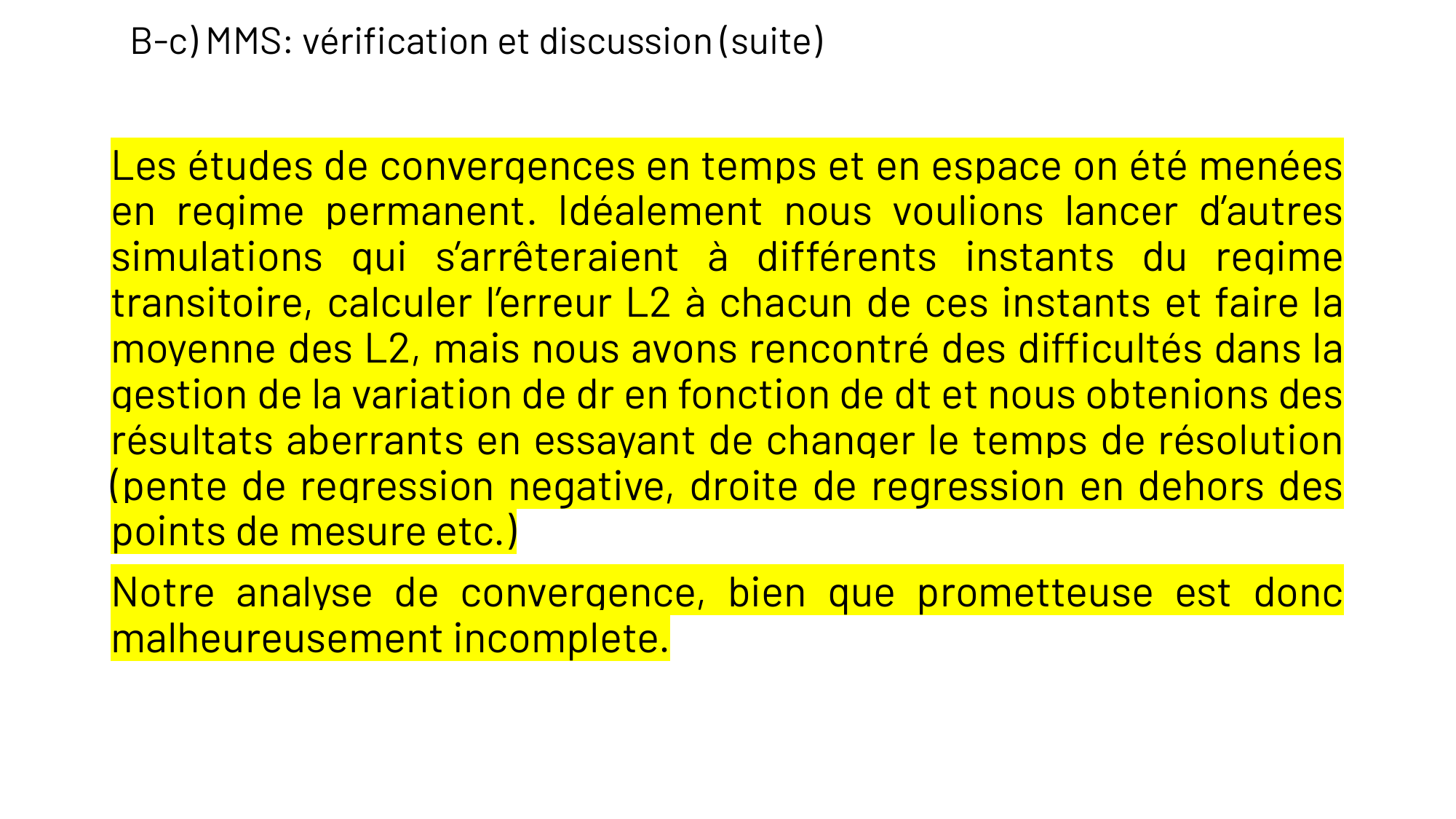

B-c) MMS: vérification et discussion (suite)
Les études de convergences en temps et en espace on été menées en regime permanent. Idéalement nous voulions lancer d’autres simulations qui s’arrêteraient à différents instants du regime transitoire, calculer l’erreur L2 à chacun de ces instants et faire la moyenne des L2, mais nous avons rencontré des difficultés dans la gestion de la variation de dr en fonction de dt et nous obtenions des résultats aberrants en essayant de changer le temps de résolution (pente de regression negative, droite de regression en dehors des points de mesure etc.)
Notre analyse de convergence, bien que prometteuse est donc malheureusement incomplete.